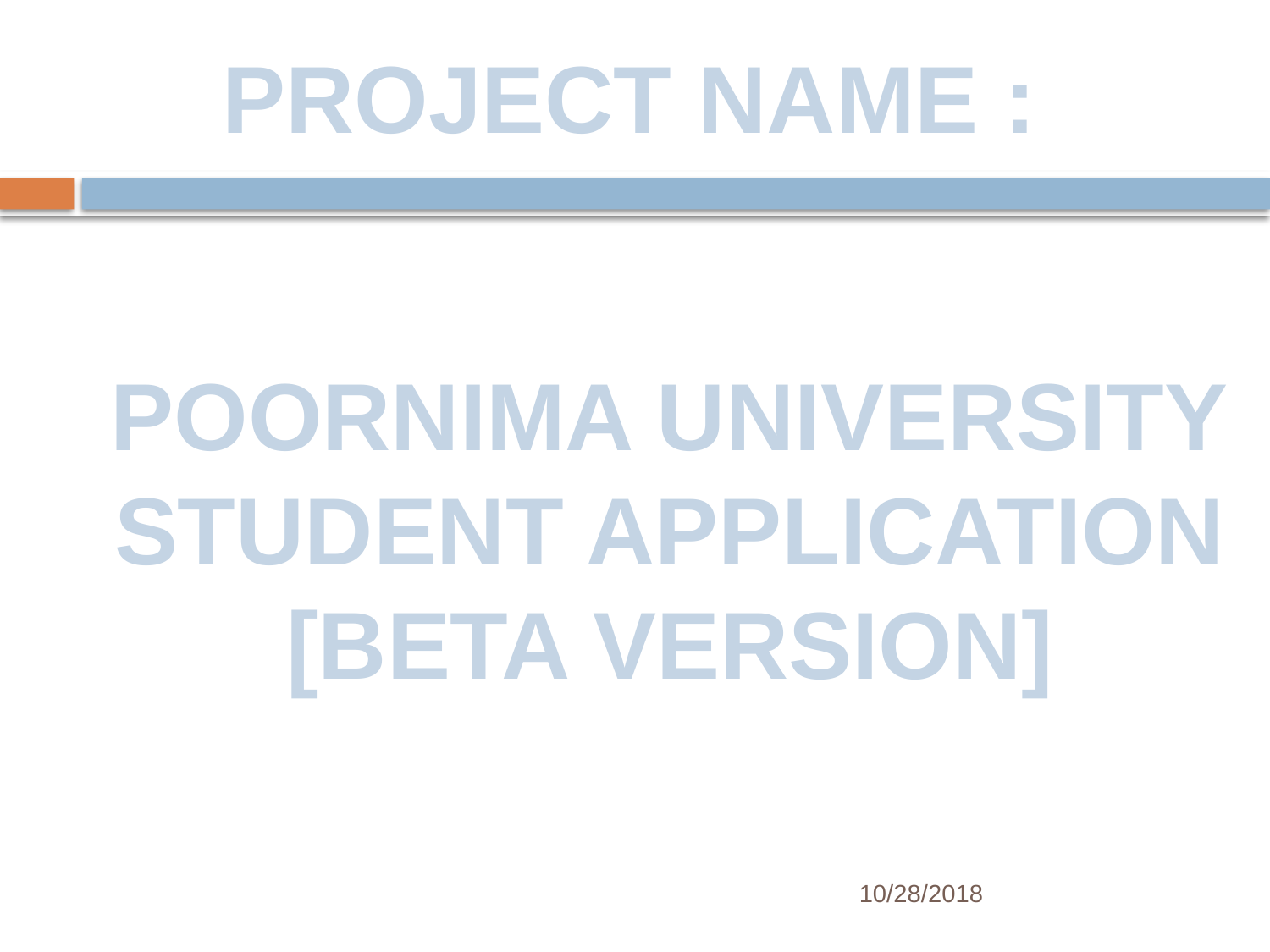

PROJECT NAME :
POORNIMA UNIVERSITY
STUDENT APPLICATION
[BETA VERSION]
10/28/2018